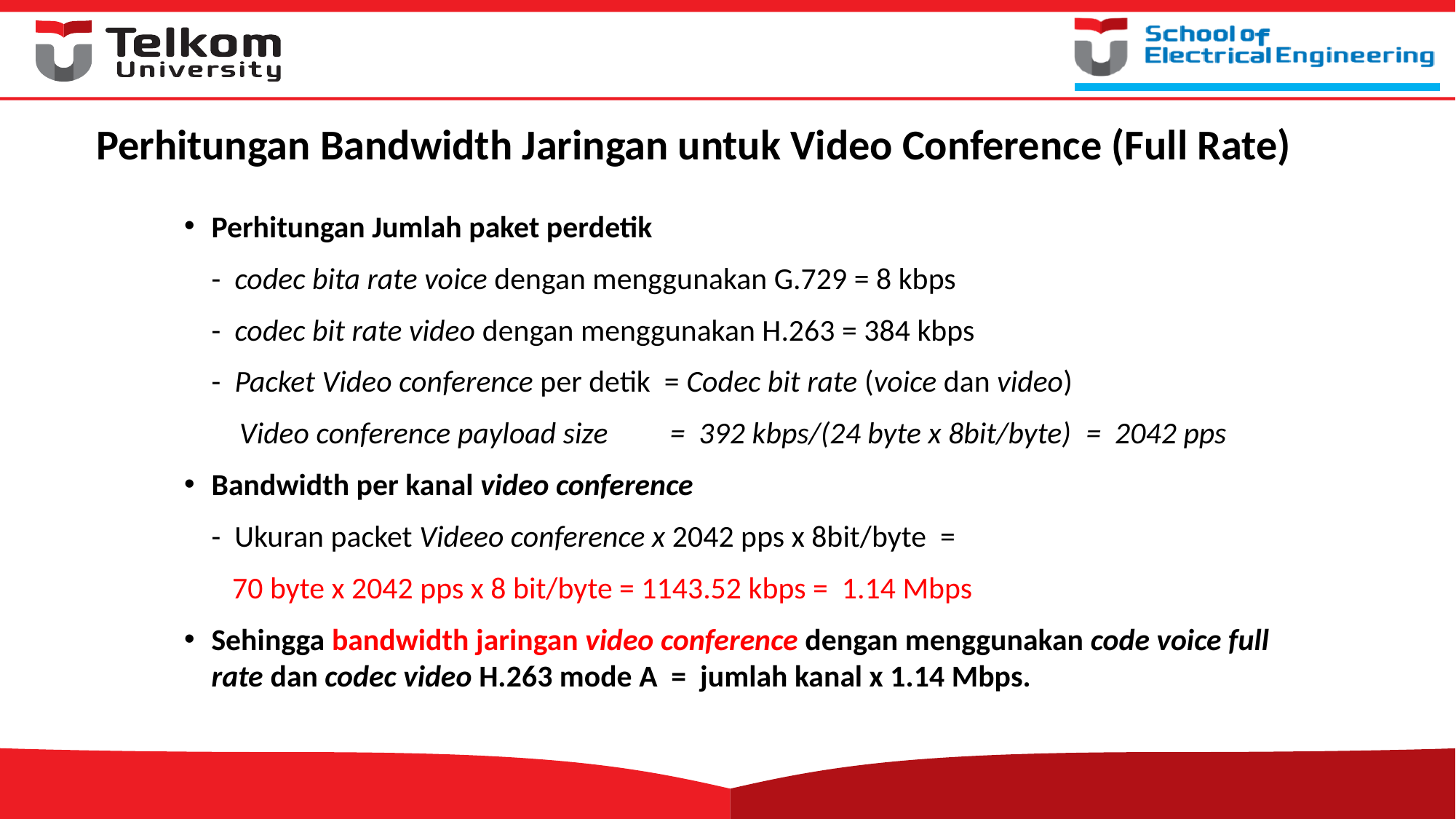

Perhitungan Bandwidth Jaringan untuk Video Conference (Full Rate)
Perhitungan Jumlah paket perdetik
	-  codec bita rate voice dengan menggunakan G.729 = 8 kbps
	-  codec bit rate video dengan menggunakan H.263 = 384 kbps
	-  Packet Video conference per detik  = Codec bit rate (voice dan video)
        Video conference payload size         =  392 kbps/(24 byte x 8bit/byte)  =  2042 pps
Bandwidth per kanal video conference
	-  Ukuran packet Videeo conference x 2042 pps x 8bit/byte  =
	   70 byte x 2042 pps x 8 bit/byte = 1143.52 kbps =  1.14 Mbps
Sehingga bandwidth jaringan video conference dengan menggunakan code voice full rate dan codec video H.263 mode A  =  jumlah kanal x 1.14 Mbps.